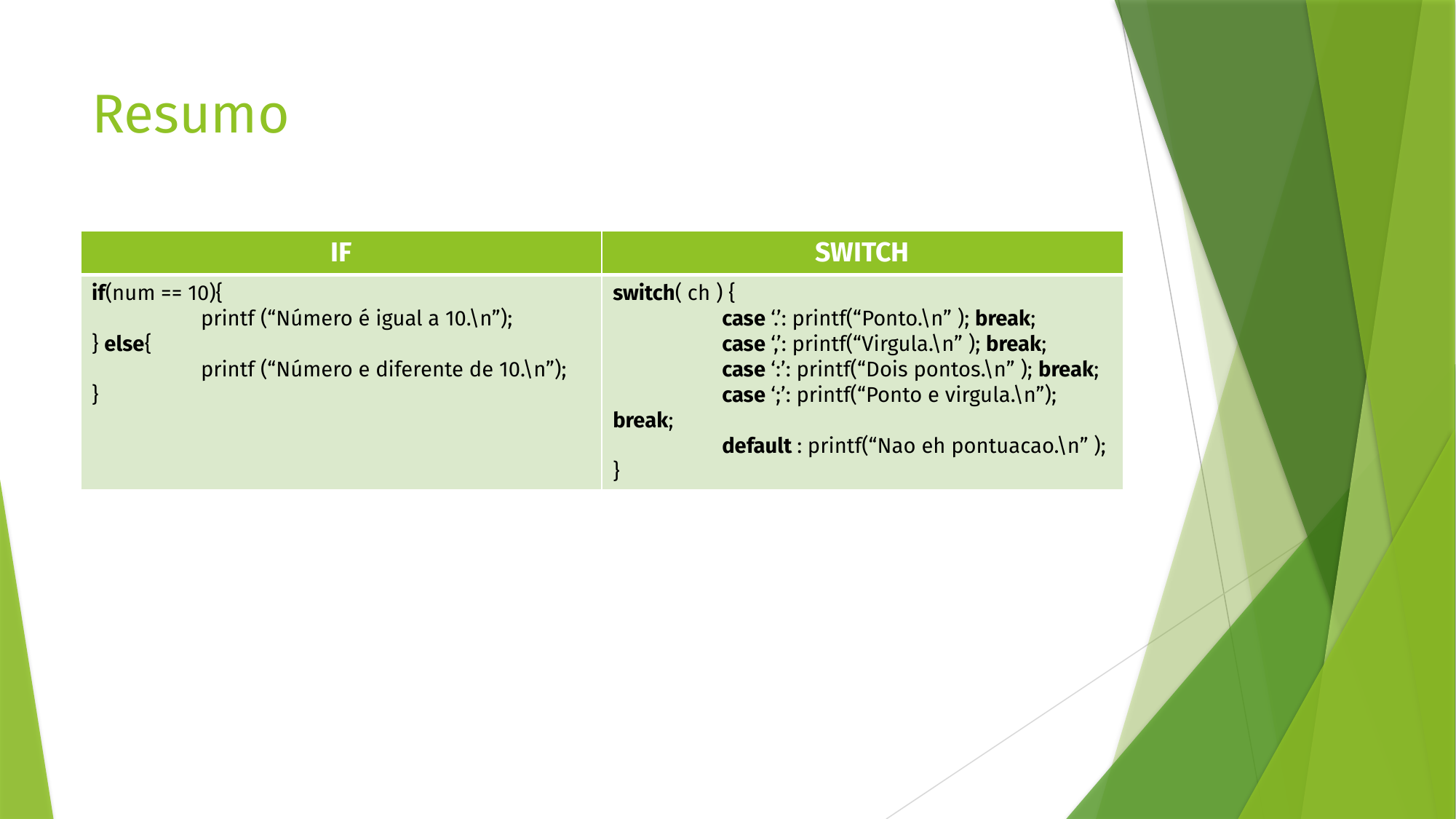

# Resumo
| IF | SWITCH |
| --- | --- |
| if(num == 10){ printf (“Número é igual a 10.\n”); } else{ printf (“Número e diferente de 10.\n”); } | switch( ch ) { case ‘.’: printf(“Ponto.\n” ); break; case ‘,’: printf(“Virgula.\n” ); break; case ‘:’: printf(“Dois pontos.\n” ); break; case ‘;’: printf(“Ponto e virgula.\n”); break; default : printf(“Nao eh pontuacao.\n” ); } |